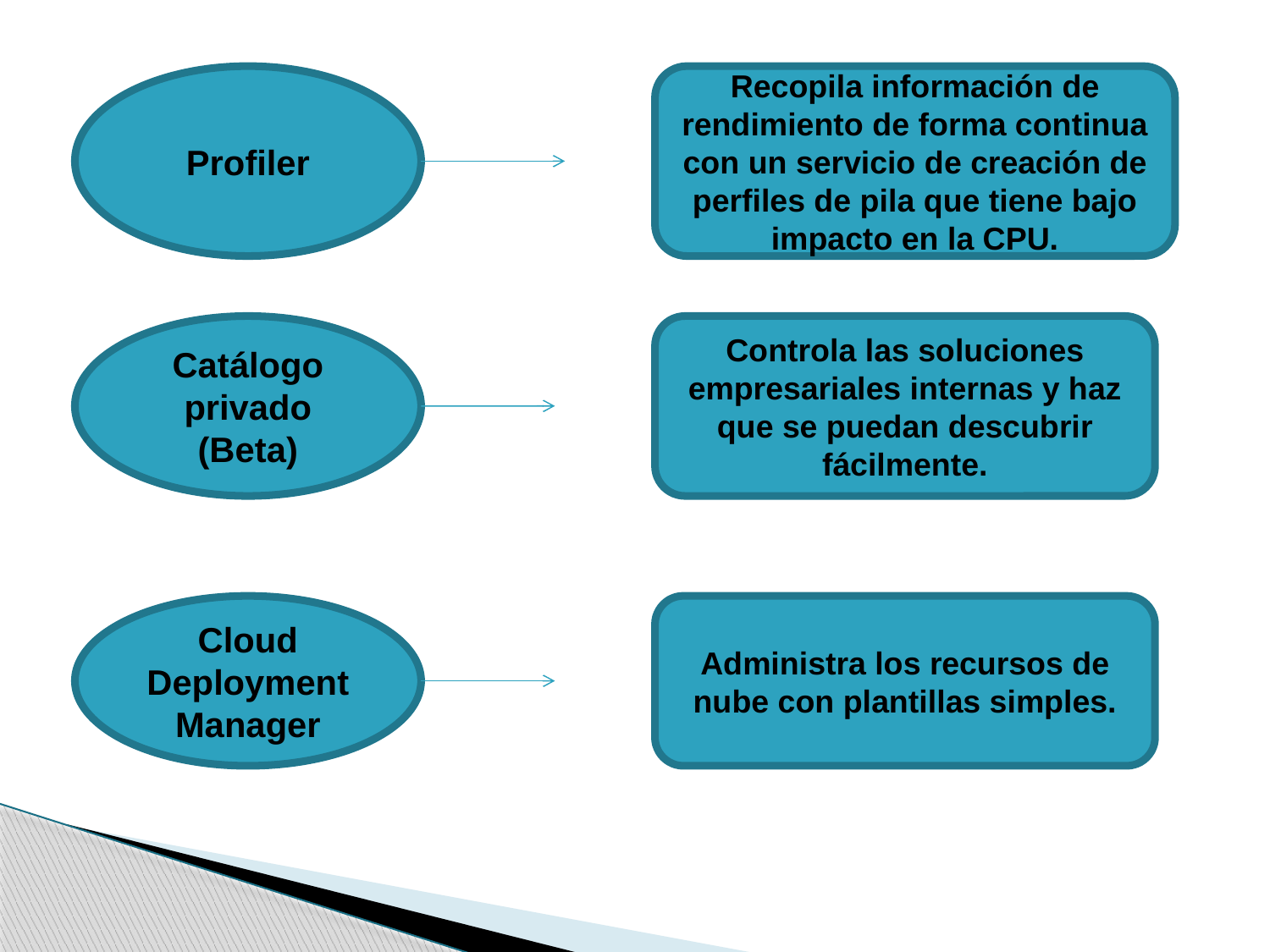

Profiler
Recopila información de rendimiento de forma continua con un servicio de creación de perfiles de pila que tiene bajo impacto en la CPU.
Catálogo privado (Beta)
Controla las soluciones empresariales internas y haz que se puedan descubrir fácilmente.
Cloud Deployment Manager
Administra los recursos de nube con plantillas simples.